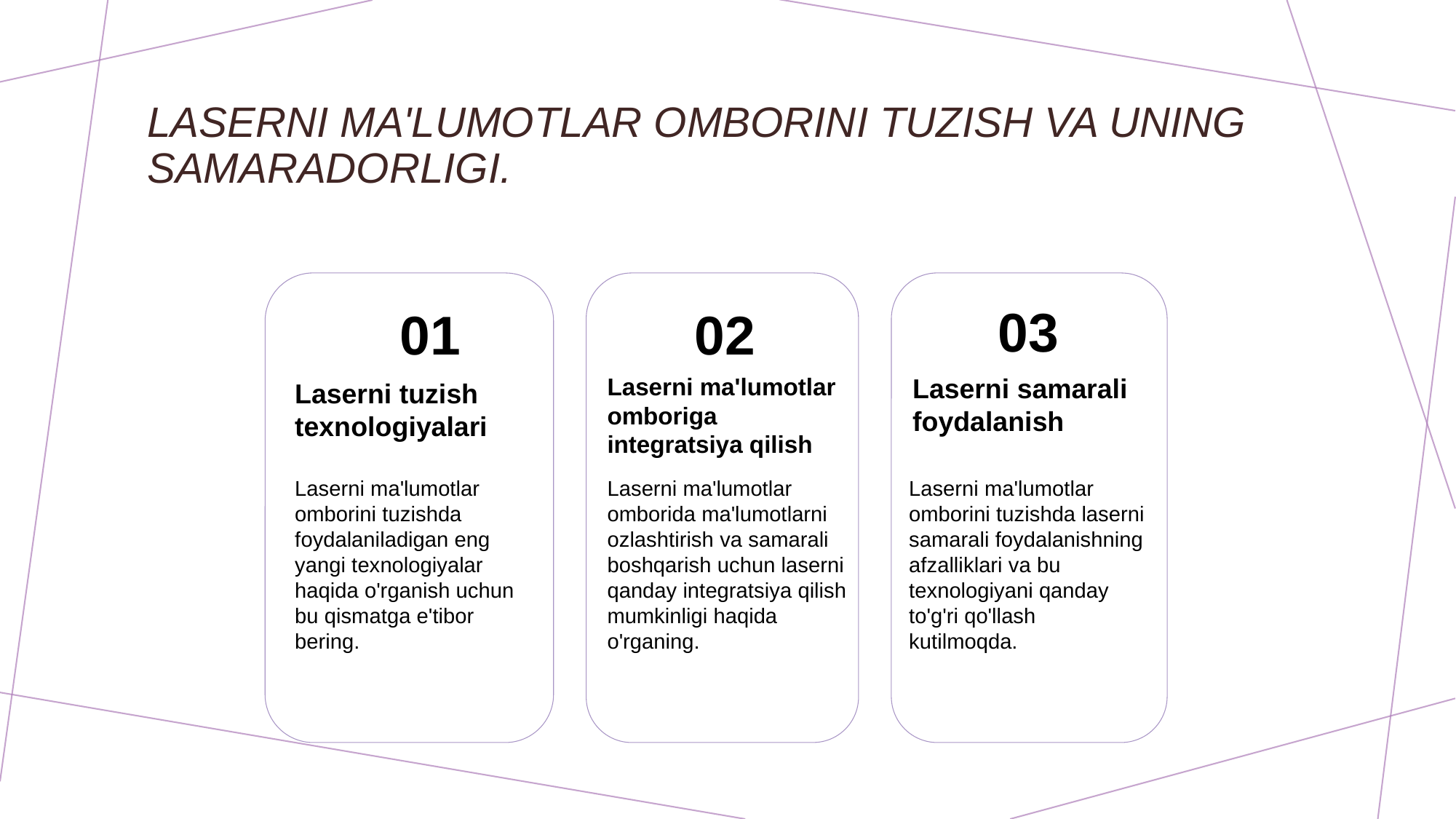

# Laserni ma'lumotlar omborini tuzish va uning samaradorligi.

03
01
02
Laserni ma'lumotlar omboriga integratsiya qilish
Laserni samarali foydalanish
Laserni tuzish texnologiyalari
Laserni ma'lumotlar omborini tuzishda foydalaniladigan eng yangi texnologiyalar haqida o'rganish uchun bu qismatga e'tibor bering.
Laserni ma'lumotlar omborida ma'lumotlarni ozlashtirish va samarali boshqarish uchun laserni qanday integratsiya qilish mumkinligi haqida o'rganing.
Laserni ma'lumotlar omborini tuzishda laserni samarali foydalanishning afzalliklari va bu texnologiyani qanday to'g'ri qo'llash kutilmoqda.